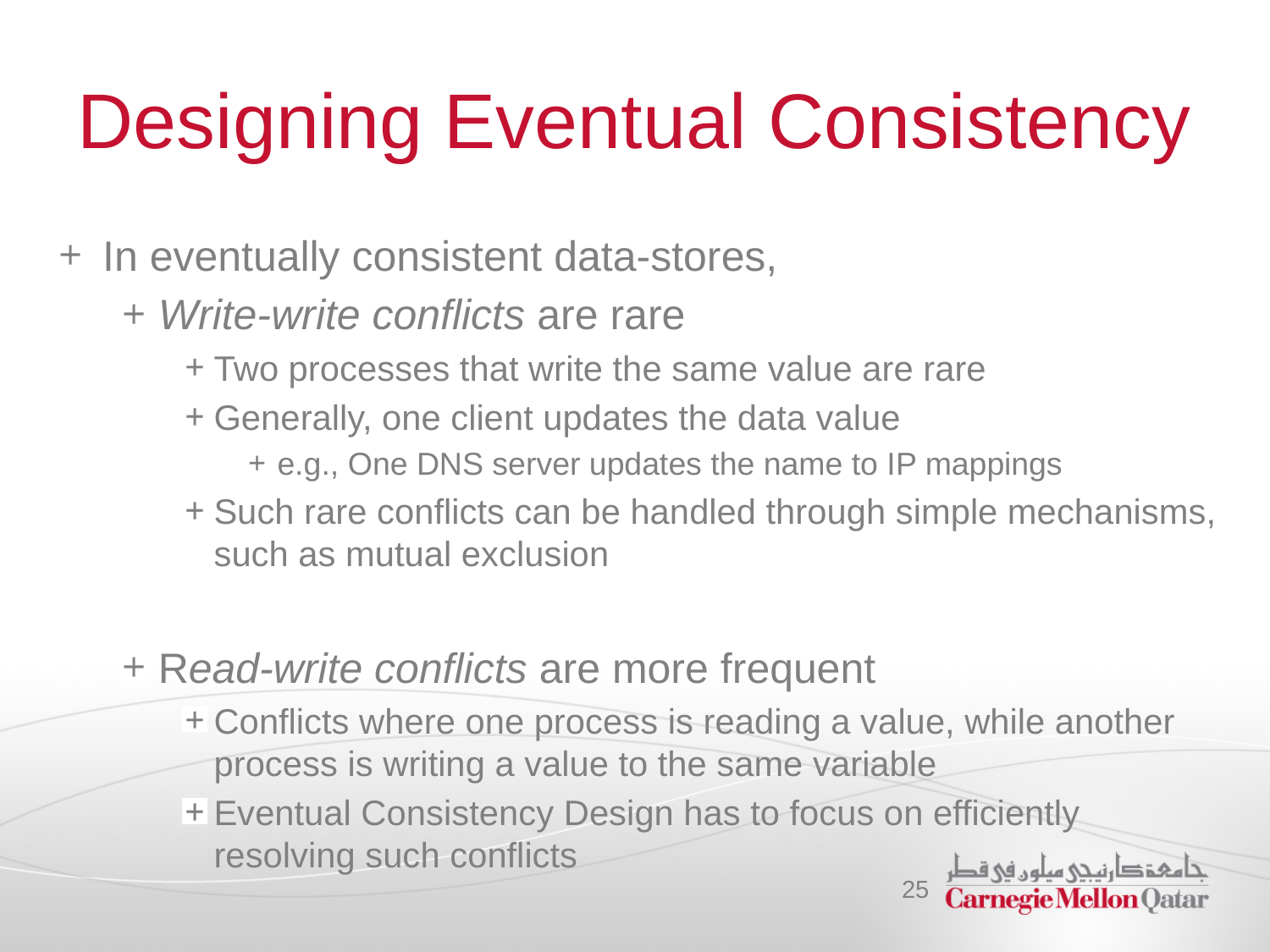

# Designing Eventual Consistency
In eventually consistent data-stores,
Write-write conflicts are rare
Two processes that write the same value are rare
Generally, one client updates the data value
e.g., One DNS server updates the name to IP mappings
Such rare conflicts can be handled through simple mechanisms, such as mutual exclusion

Read-write conflicts are more frequent
Conflicts where one process is reading a value, while another process is writing a value to the same variable
Eventual Consistency Design has to focus on efficiently resolving such conflicts

25